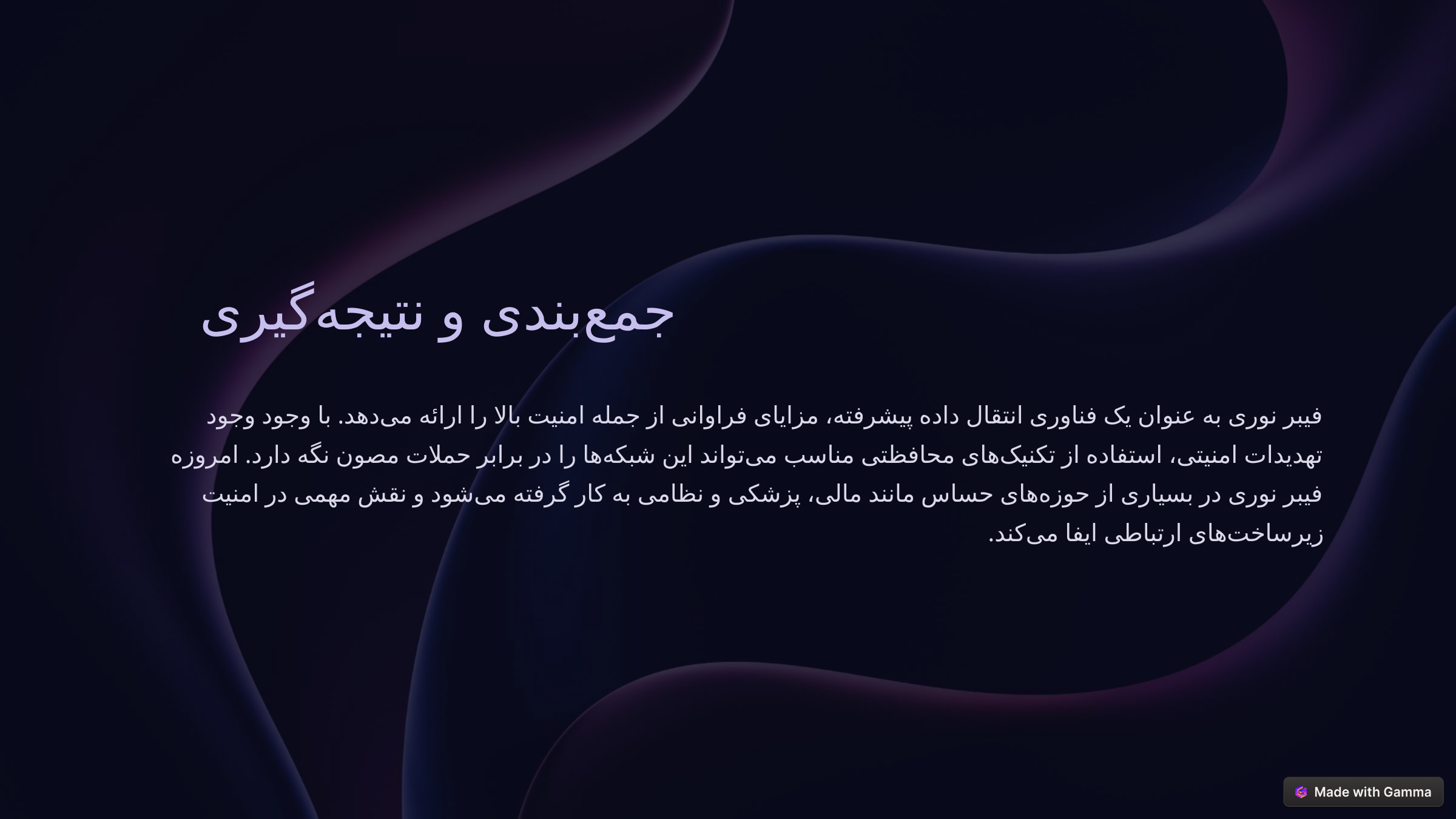

جمع‌بندی و نتیجه‌گیری
فیبر نوری به عنوان یک فناوری انتقال داده پیشرفته، مزایای فراوانی از جمله امنیت بالا را ارائه می‌دهد. با وجود وجود تهدیدات امنیتی، استفاده از تکنیک‌های محافظتی مناسب می‌تواند این شبکه‌ها را در برابر حملات مصون نگه دارد. امروزه فیبر نوری در بسیاری از حوزه‌های حساس مانند مالی، پزشکی و نظامی به کار گرفته می‌شود و نقش مهمی در امنیت زیرساخت‌های ارتباطی ایفا می‌کند.